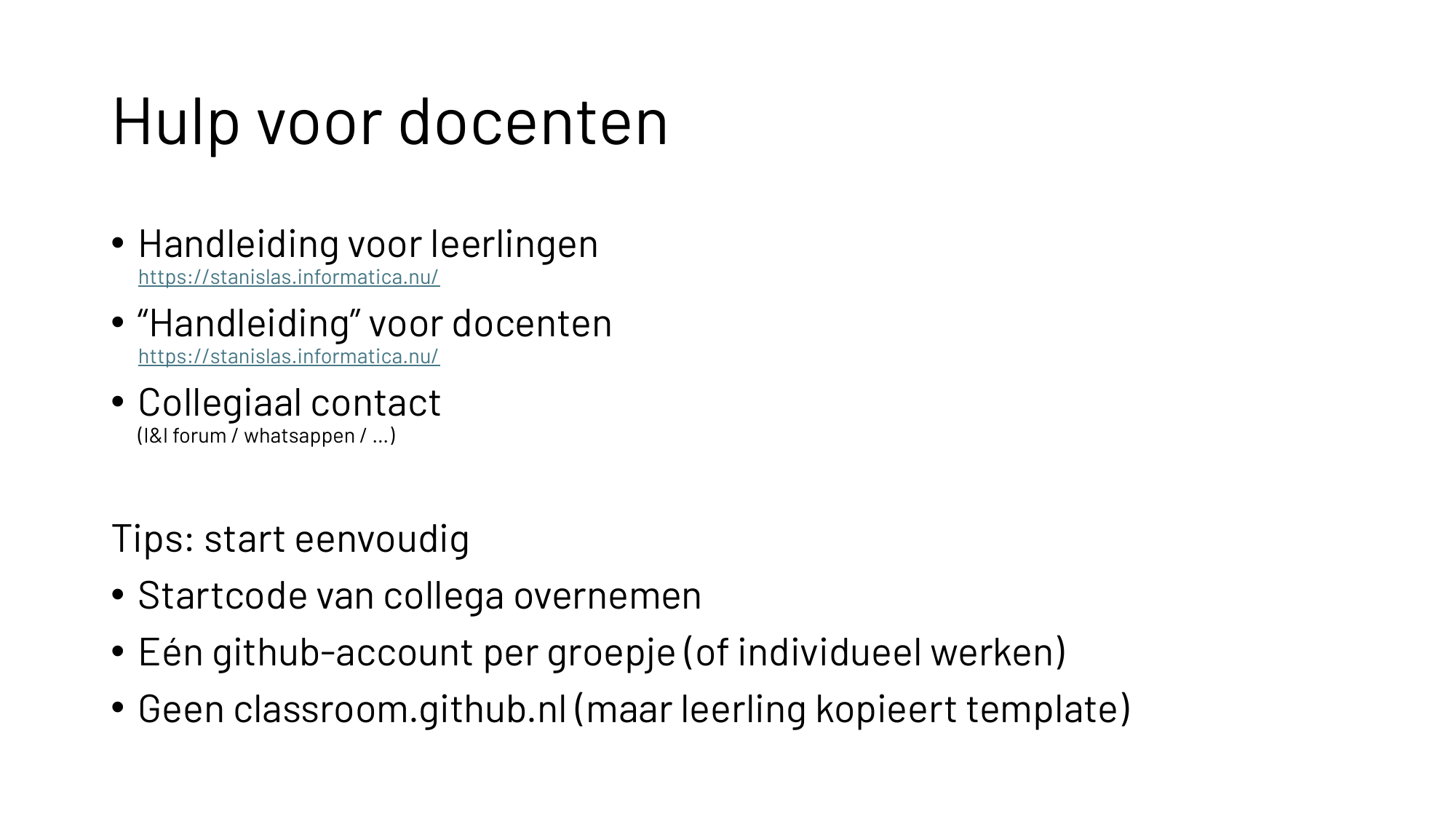

# Hulp voor docenten
Handleiding voor leerlingen
https://stanislas.informatica.nu/
“Handleiding” voor docenten
https://stanislas.informatica.nu/
Collegiaal contact
(I&I forum / whatsappen / …)

Tips: start eenvoudig
Startcode van collega overnemen
Eén github-account per groepje (of individueel werken)
Geen classroom.github.nl (maar leerling kopieert template)